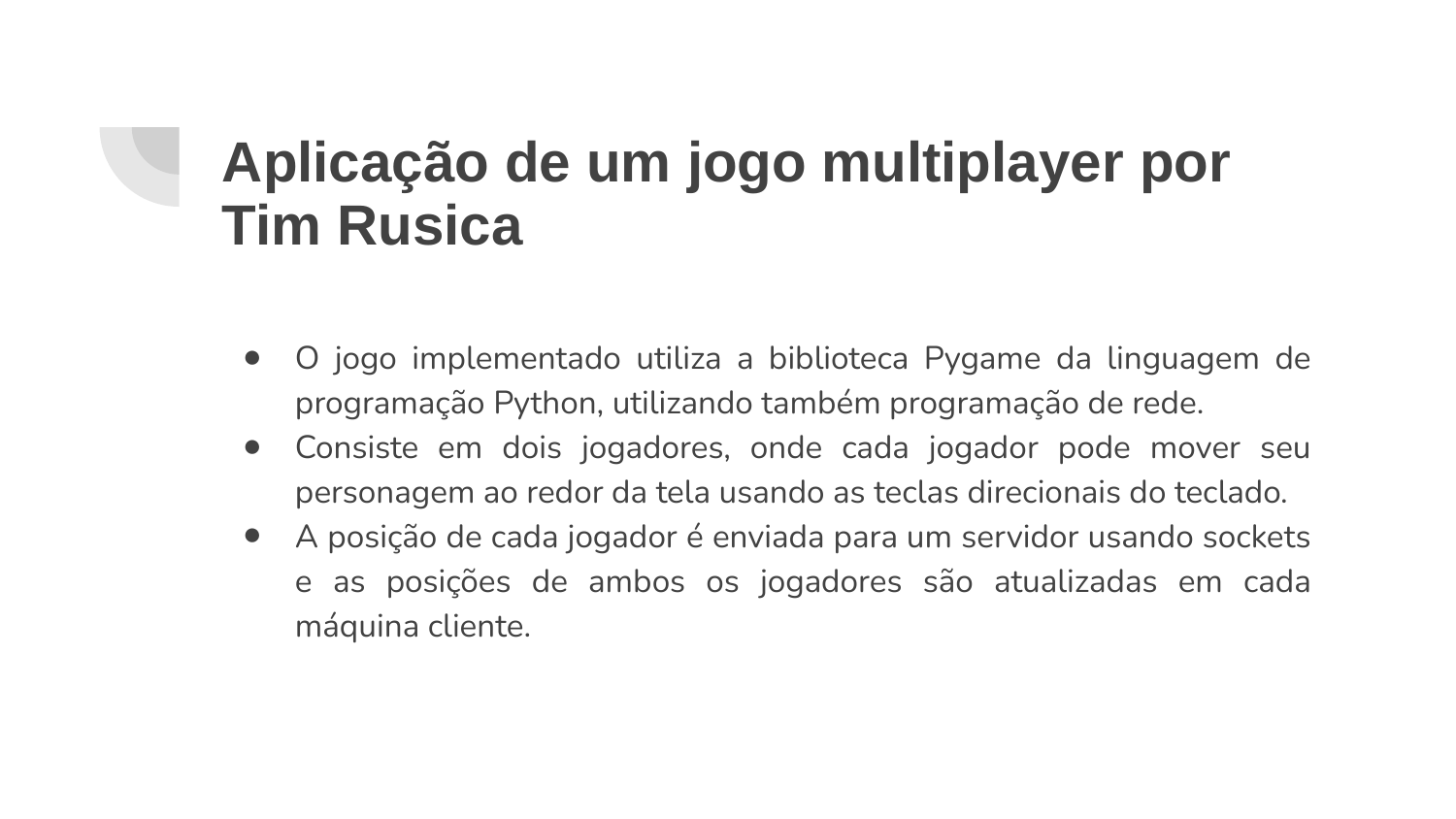

# Aplicação de um jogo multiplayer por Tim Rusica

O jogo implementado utiliza a biblioteca Pygame da linguagem de programação Python, utilizando também programação de rede.
Consiste em dois jogadores, onde cada jogador pode mover seu personagem ao redor da tela usando as teclas direcionais do teclado.
A posição de cada jogador é enviada para um servidor usando sockets e as posições de ambos os jogadores são atualizadas em cada máquina cliente.